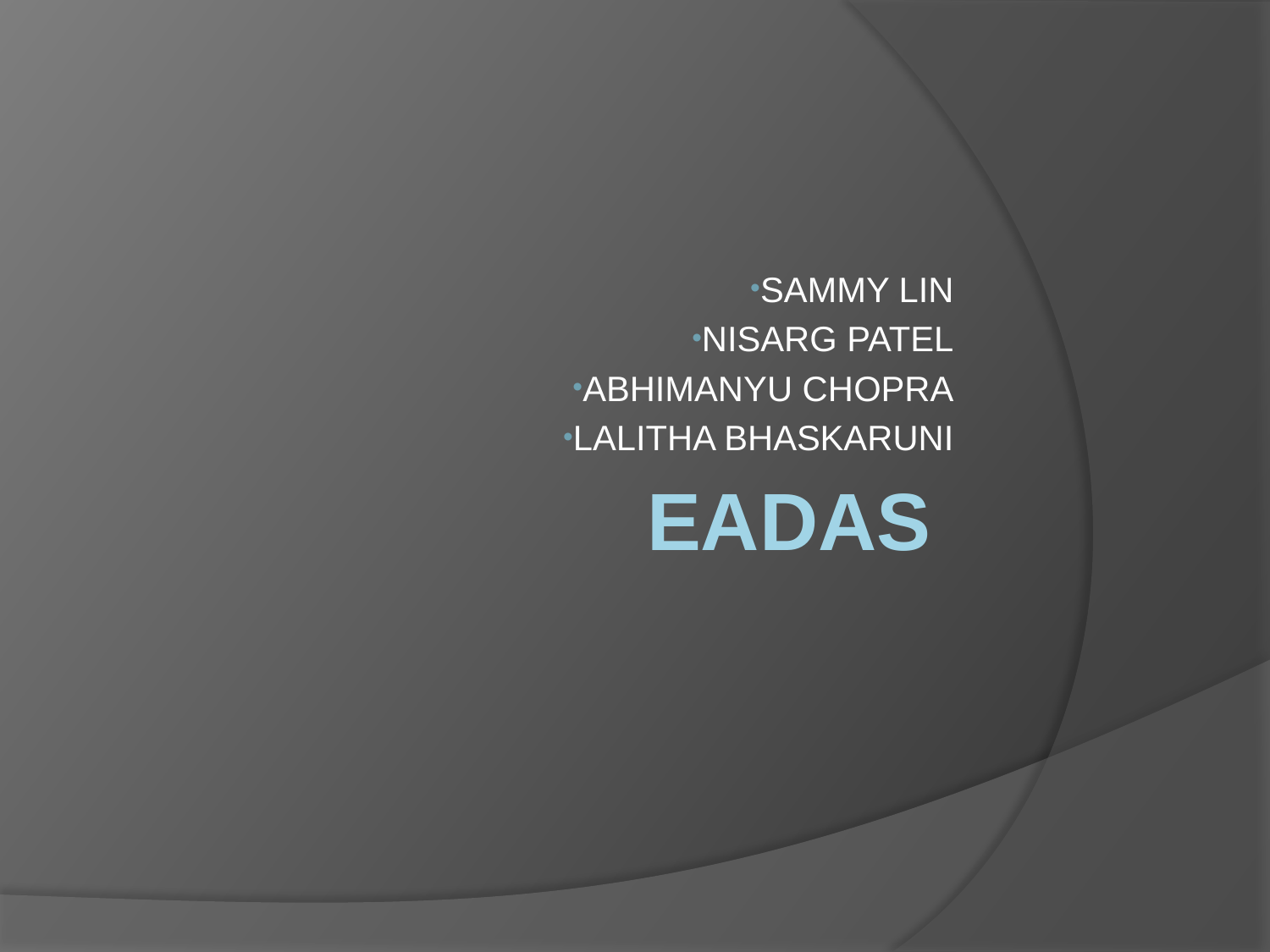

SAMMY LIN
NISARG PATEL
ABHIMANYU CHOPRA
LALITHA BHASKARUNI
# EADAS